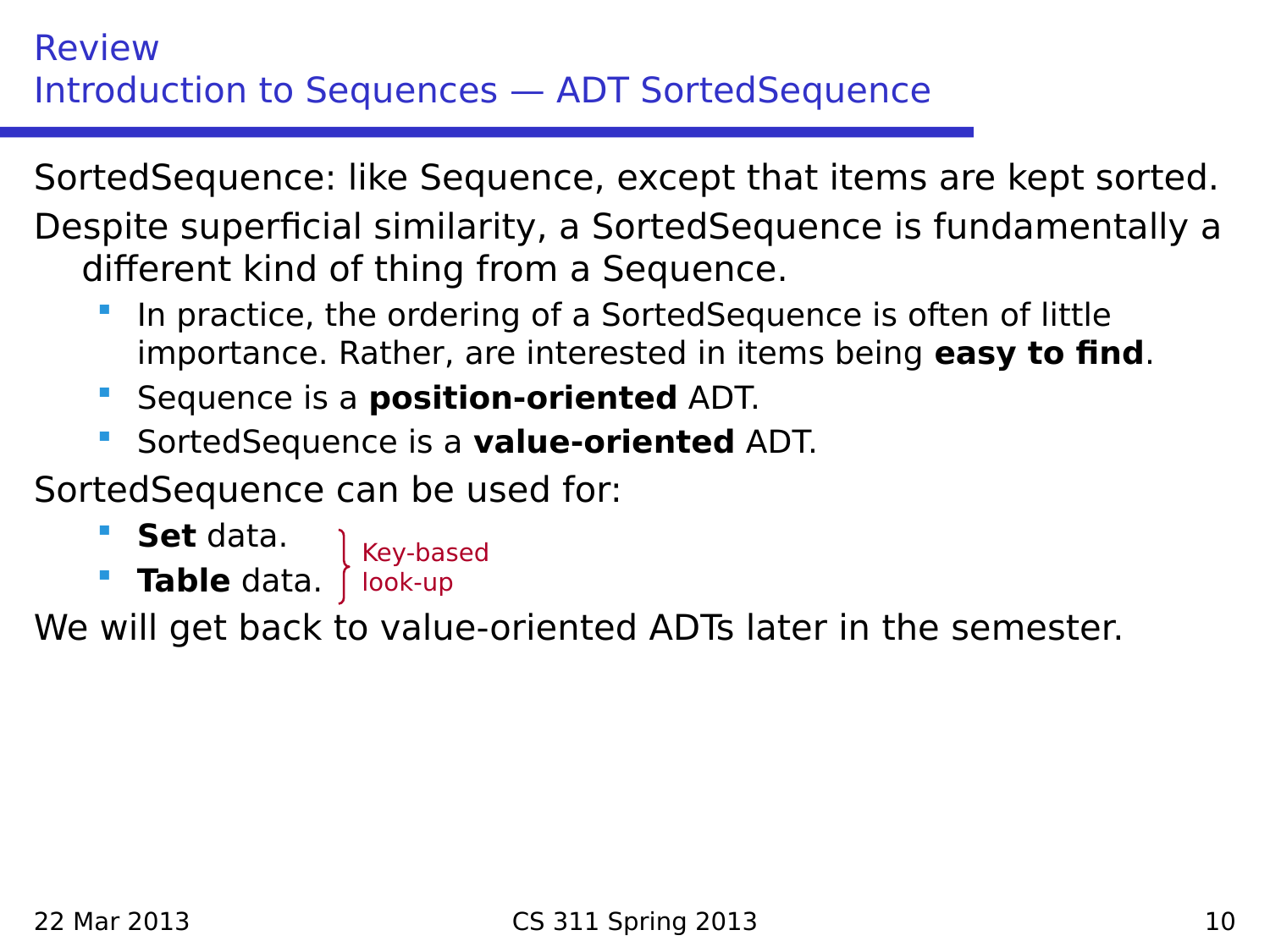

# Review Introduction to Sequences — ADT SortedSequence
SortedSequence: like Sequence, except that items are kept sorted.
Despite superficial similarity, a SortedSequence is fundamentally a different kind of thing from a Sequence.
In practice, the ordering of a SortedSequence is often of little importance. Rather, are interested in items being easy to find.
Sequence is a position-oriented ADT.
SortedSequence is a value-oriented ADT.
SortedSequence can be used for:
Set data.
Table data.
We will get back to value-oriented ADTs later in the semester.

Key-based look-up
22 Mar 2013
CS 311 Spring 2013
10